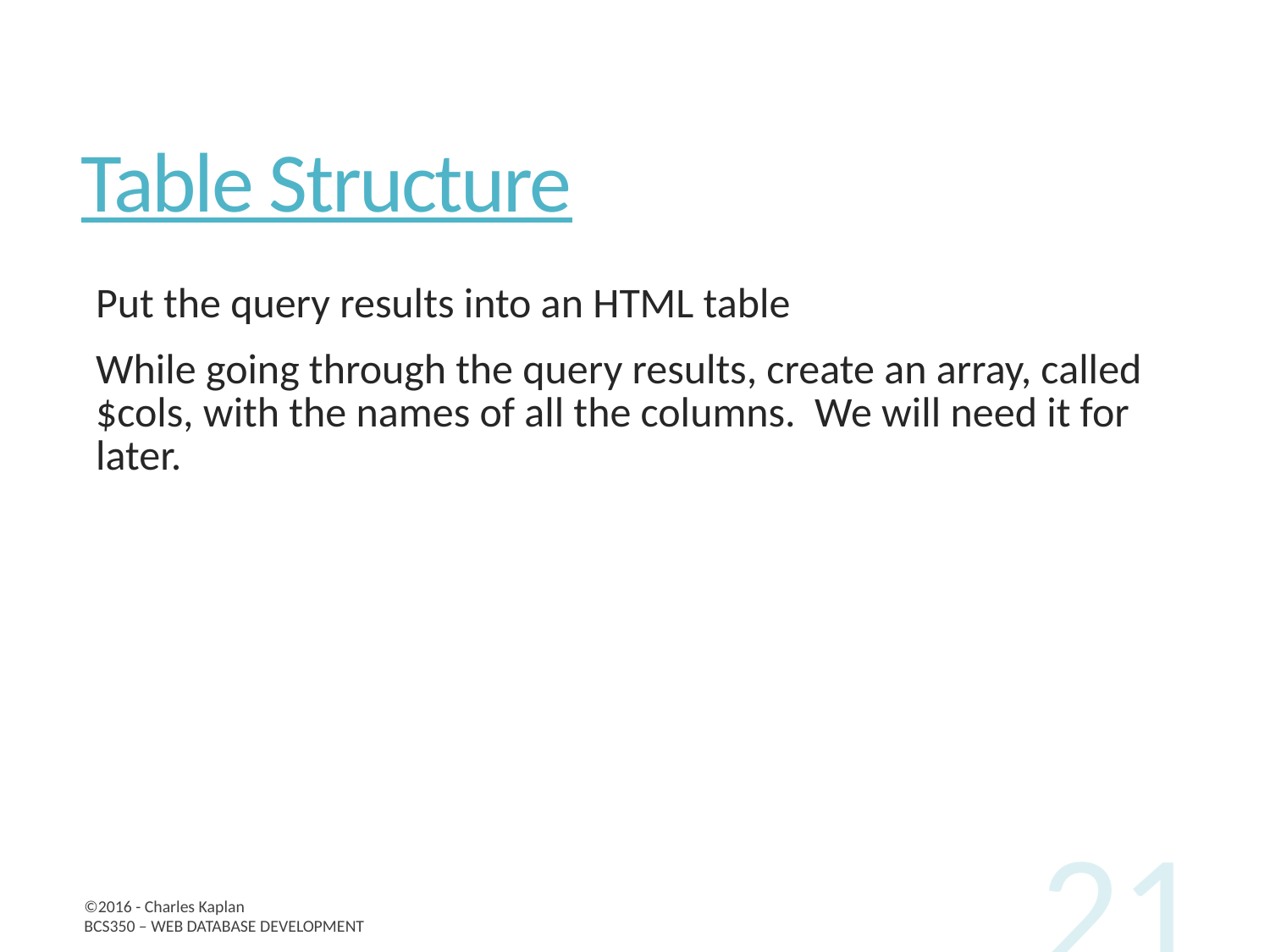

# Table Structure
Put the query results into an HTML table
While going through the query results, create an array, called $cols, with the names of all the columns.  We will need it for later.
21
©2016 - Charles Kaplan
BCS350 – Web Database Development